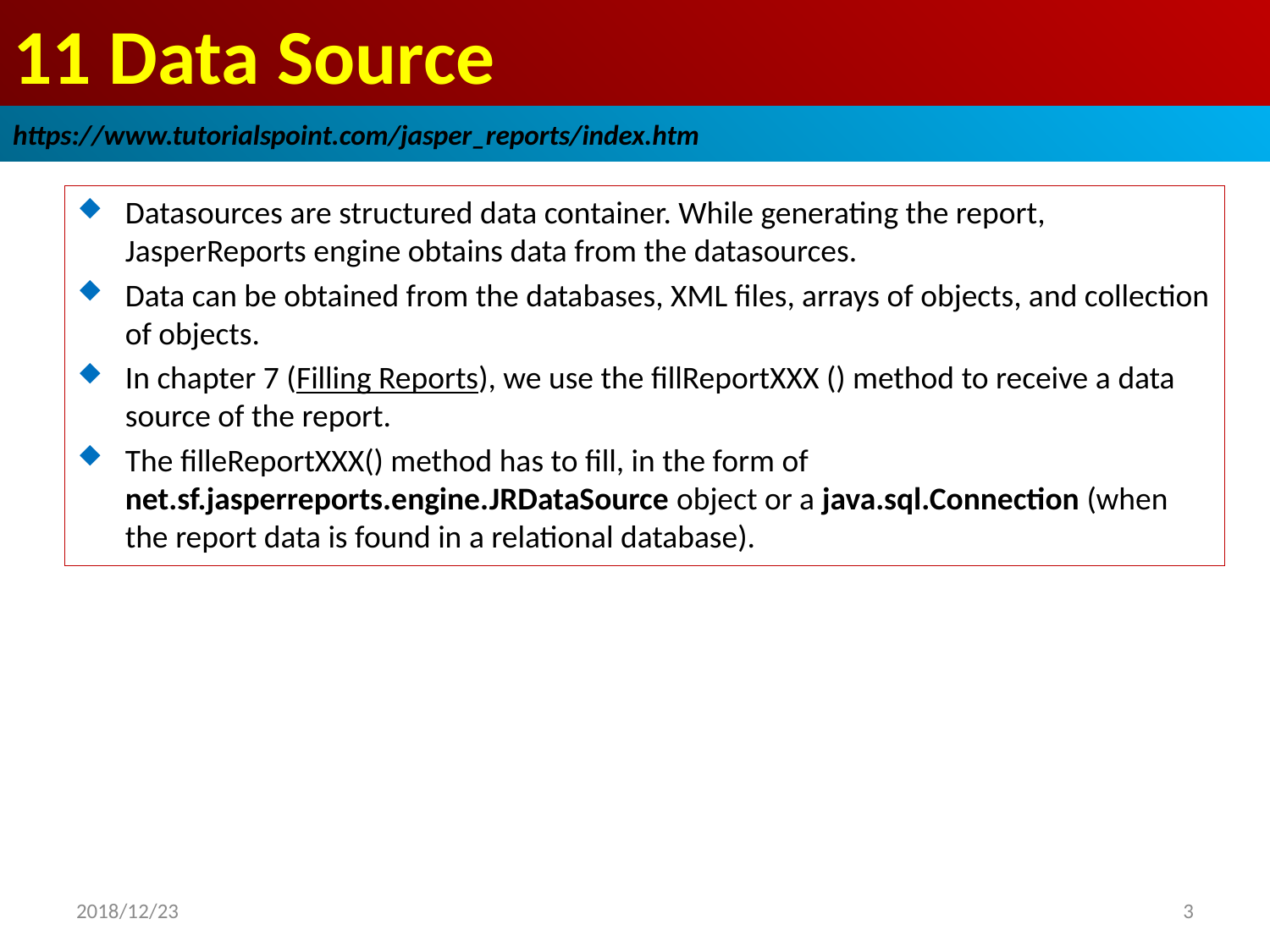

# 11 Data Source
https://www.tutorialspoint.com/jasper_reports/index.htm
Datasources are structured data container. While generating the report, JasperReports engine obtains data from the datasources.
Data can be obtained from the databases, XML files, arrays of objects, and collection of objects.
In chapter 7 (Filling Reports), we use the fillReportXXX () method to receive a data source of the report.
The filleReportXXX() method has to fill, in the form of net.sf.jasperreports.engine.JRDataSource object or a java.sql.Connection (when the report data is found in a relational database).
2018/12/23
3